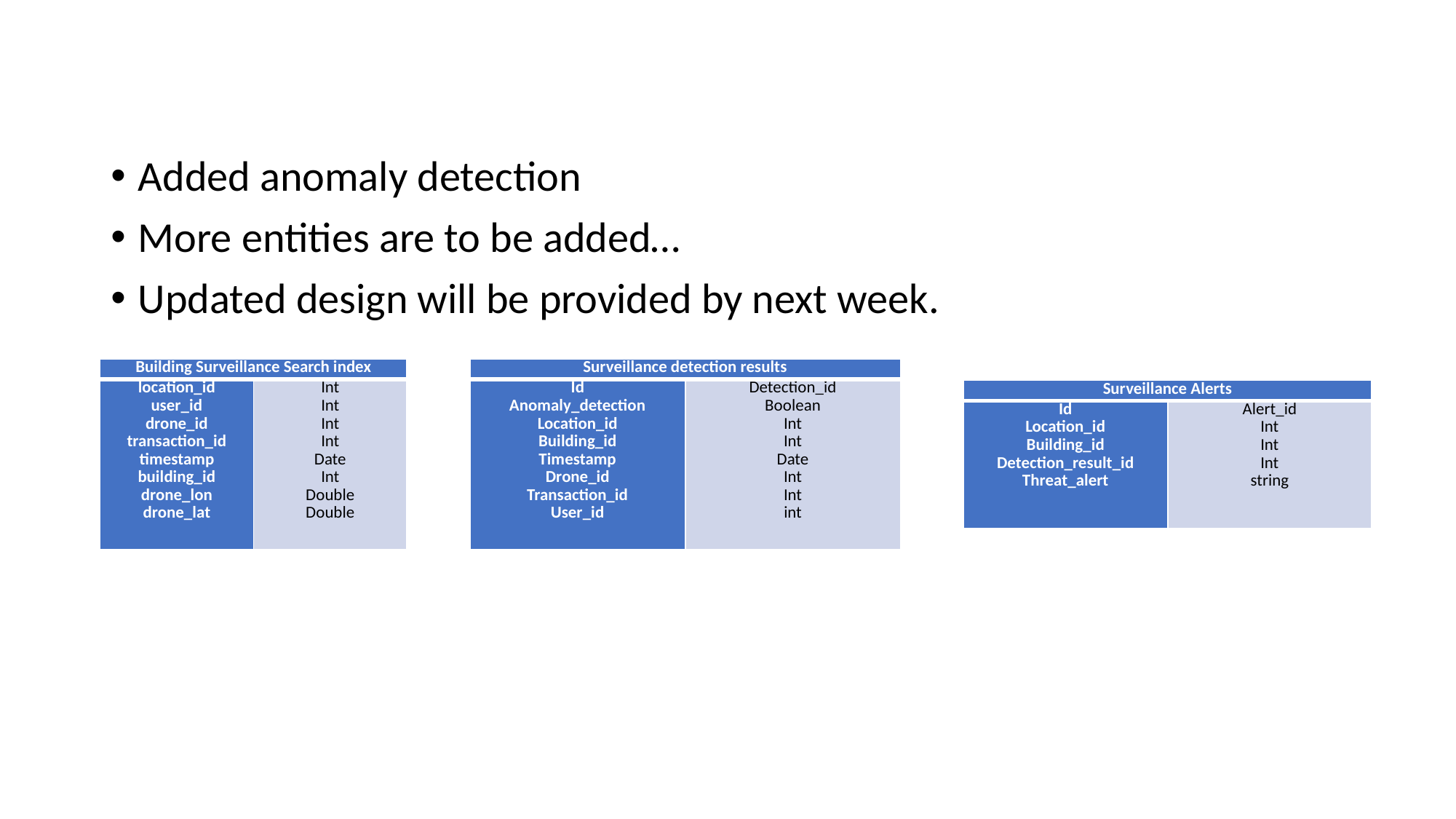

#
Added anomaly detection
More entities are to be added…
Updated design will be provided by next week.
| Building Surveillance Search index |  |
| --- | --- |
| location\_id user\_id drone\_id transaction\_id timestamp building\_id drone\_lon drone\_lat | Int Int Int Int Date Int Double Double |
| Surveillance detection results |  |
| --- | --- |
| Id Anomaly\_detection Location\_id Building\_id Timestamp Drone\_id Transaction\_id User\_id | Detection\_id Boolean Int Int Date Int Int int |
| Surveillance Alerts |  |
| --- | --- |
| Id Location\_id Building\_id Detection\_result\_id Threat\_alert | Alert\_id Int Int Int string |